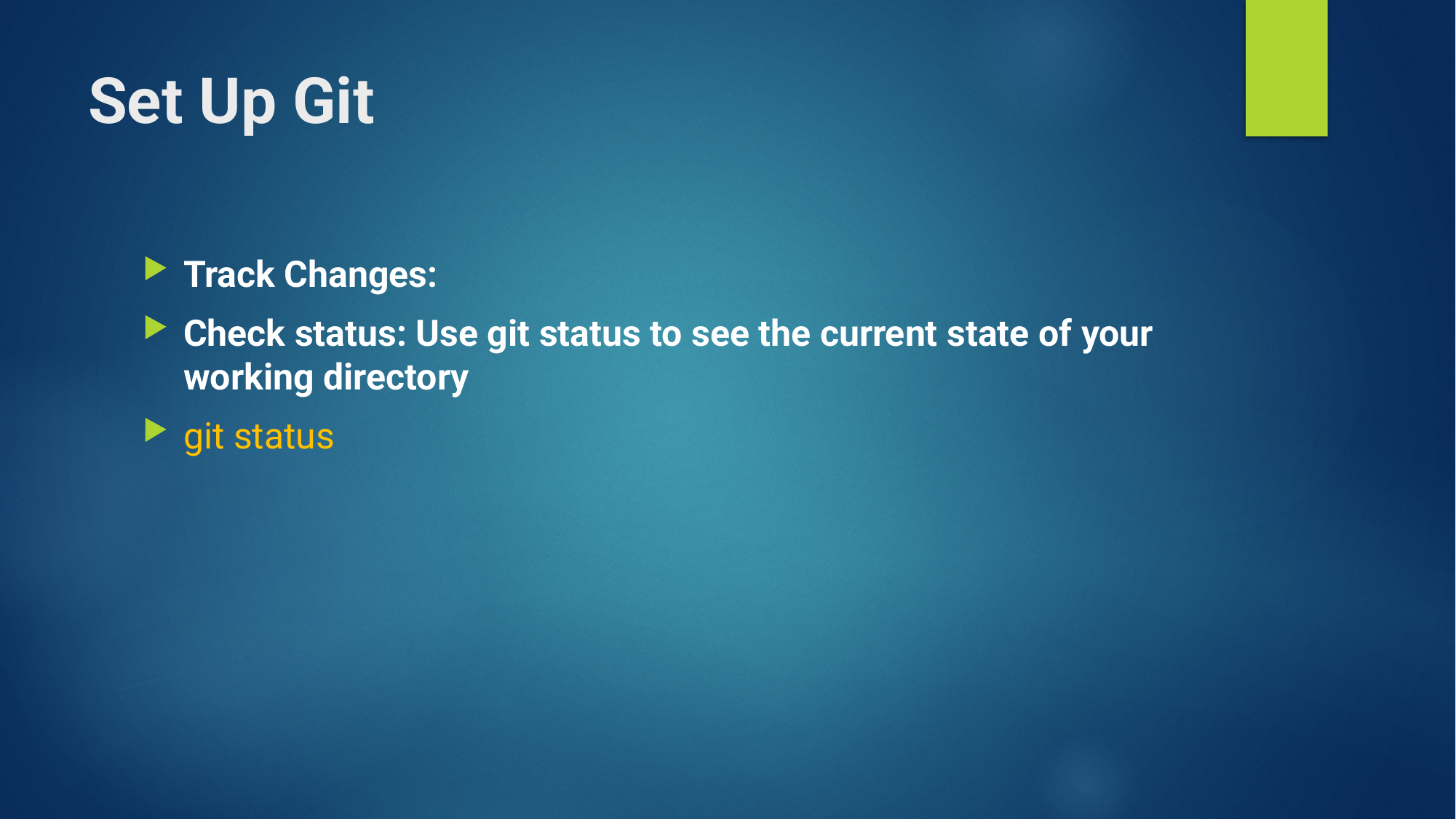

# Set Up Git
Track Changes:
Check status: Use git status to see the current state of your working directory
git status